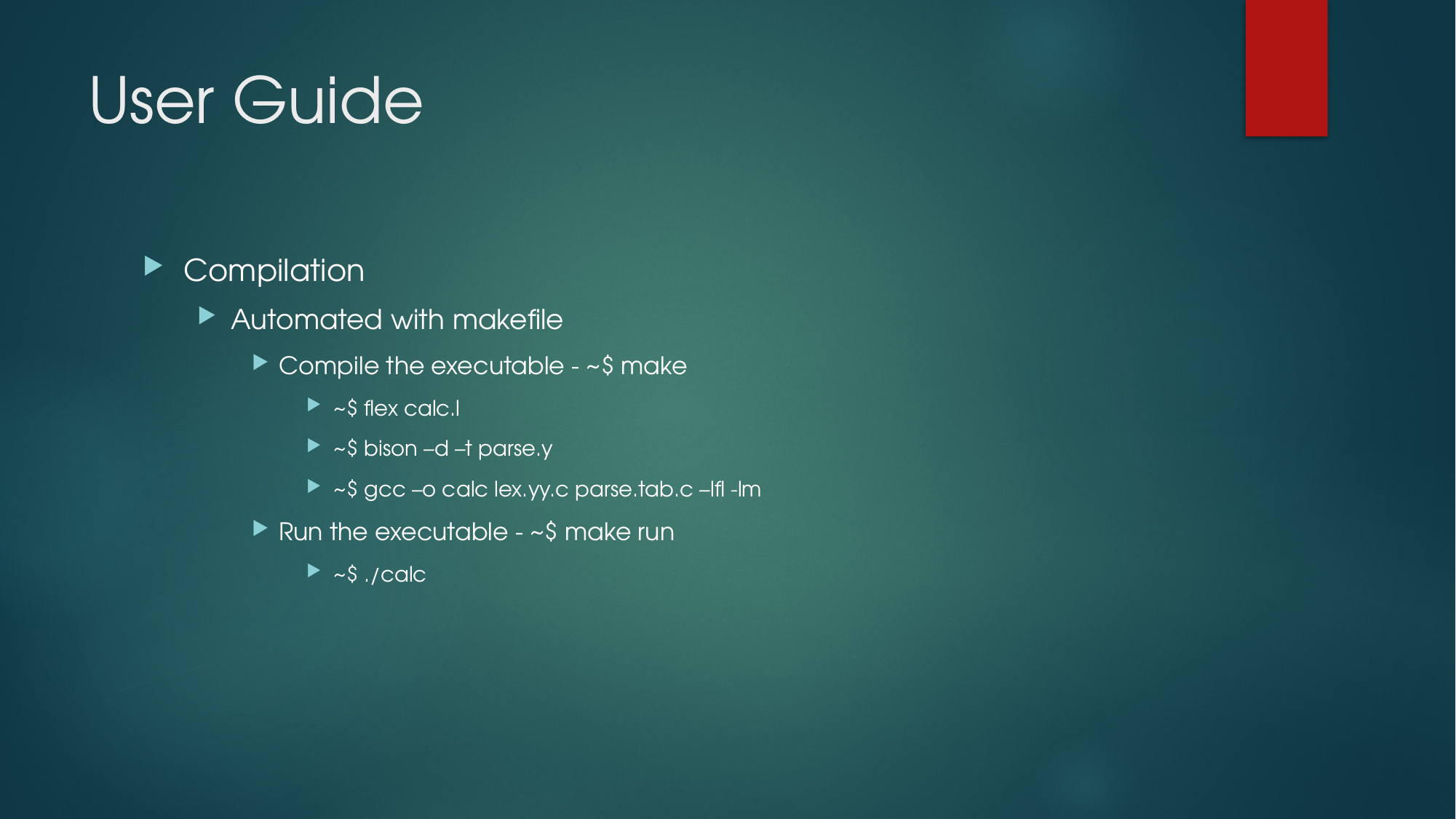

# User Guide
Compilation
Automated with makefile
Compile the executable - ~$ make
~$ flex calc.l
~$ bison –d –t parse.y
~$ gcc –o calc lex.yy.c parse.tab.c –lfl -lm
Run the executable - ~$ make run
~$ ./calc